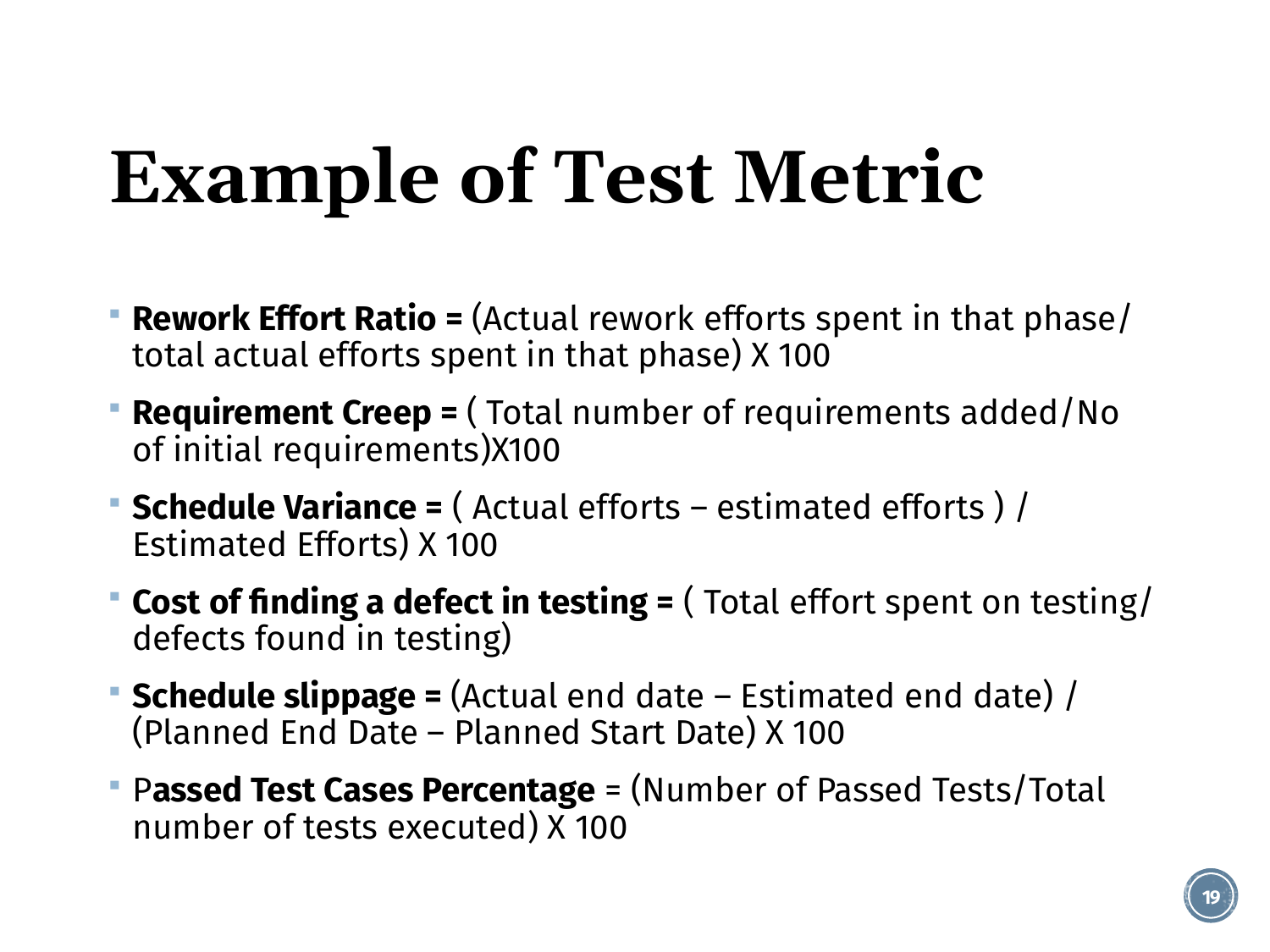

# Example of Test Metric
Rework Effort Ratio = (Actual rework efforts spent in that phase/ total actual efforts spent in that phase) X 100
Requirement Creep = ( Total number of requirements added/No of initial requirements)X100
Schedule Variance = ( Actual efforts – estimated efforts ) / Estimated Efforts) X 100
Cost of finding a defect in testing = ( Total effort spent on testing/ defects found in testing)
Schedule slippage = (Actual end date – Estimated end date) / (Planned End Date – Planned Start Date) X 100
Passed Test Cases Percentage = (Number of Passed Tests/Total number of tests executed) X 100
19